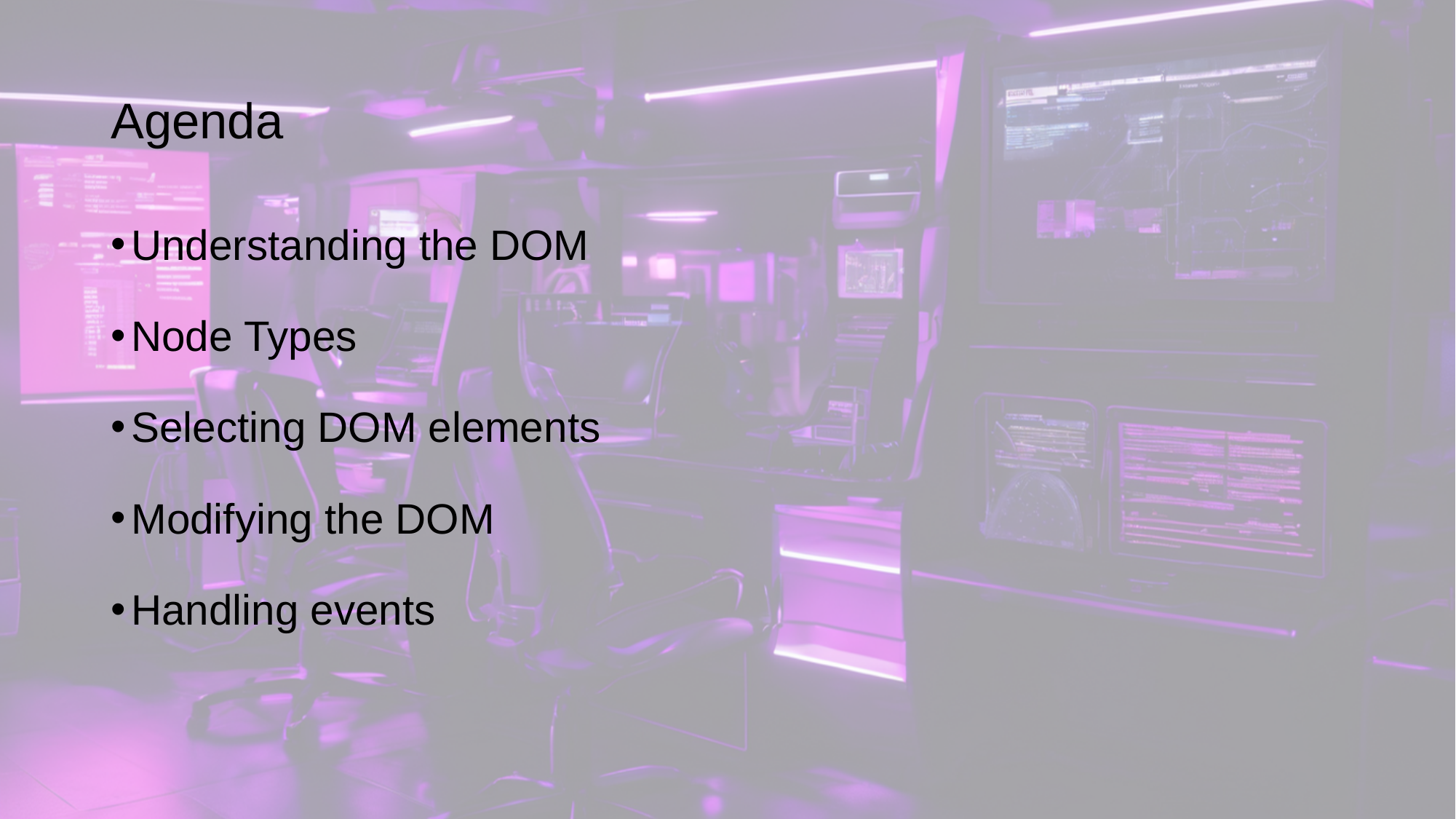

# Agenda
Understanding the DOM
Node Types
Selecting DOM elements
Modifying the DOM
Handling events